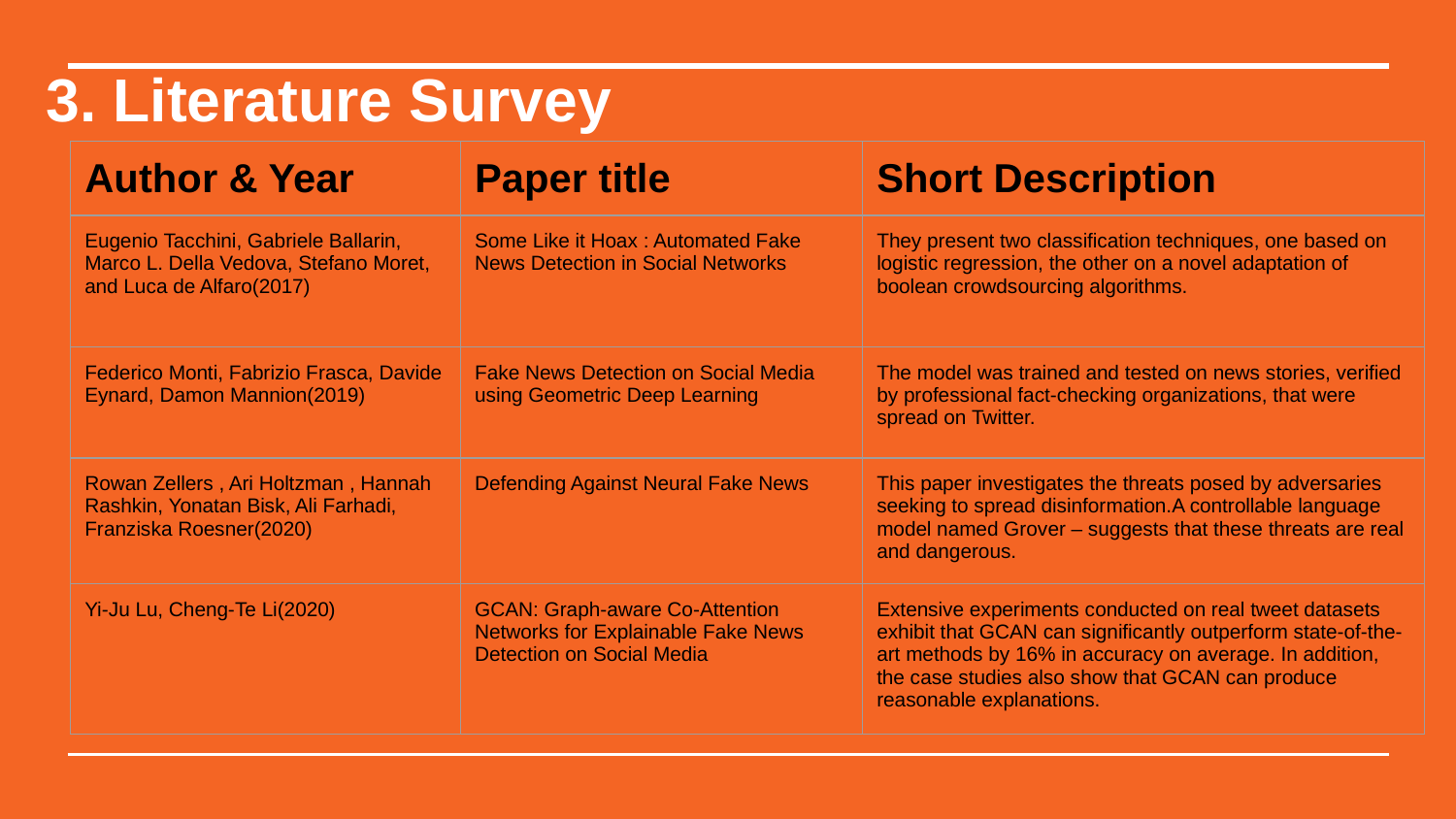

# 3. Literature Survey

| Author & Year | Paper title | Short Description |
| --- | --- | --- |
| Eugenio Tacchini, Gabriele Ballarin, Marco L. Della Vedova, Stefano Moret, and Luca de Alfaro(2017) | Some Like it Hoax : Automated Fake News Detection in Social Networks | They present two classification techniques, one based on logistic regression, the other on a novel adaptation of boolean crowdsourcing algorithms. |
| Federico Monti, Fabrizio Frasca, Davide Eynard, Damon Mannion(2019) | Fake News Detection on Social Media using Geometric Deep Learning | The model was trained and tested on news stories, verified by professional fact-checking organizations, that were spread on Twitter. |
| Rowan Zellers , Ari Holtzman , Hannah Rashkin, Yonatan Bisk, Ali Farhadi, Franziska Roesner(2020) | Defending Against Neural Fake News | This paper investigates the threats posed by adversaries seeking to spread disinformation.A controllable language model named Grover – suggests that these threats are real and dangerous. |
| Yi-Ju Lu, Cheng-Te Li(2020) | GCAN: Graph-aware Co-Attention Networks for Explainable Fake News Detection on Social Media | Extensive experiments conducted on real tweet datasets exhibit that GCAN can significantly outperform state-of-the-art methods by 16% in accuracy on average. In addition, the case studies also show that GCAN can produce reasonable explanations. |